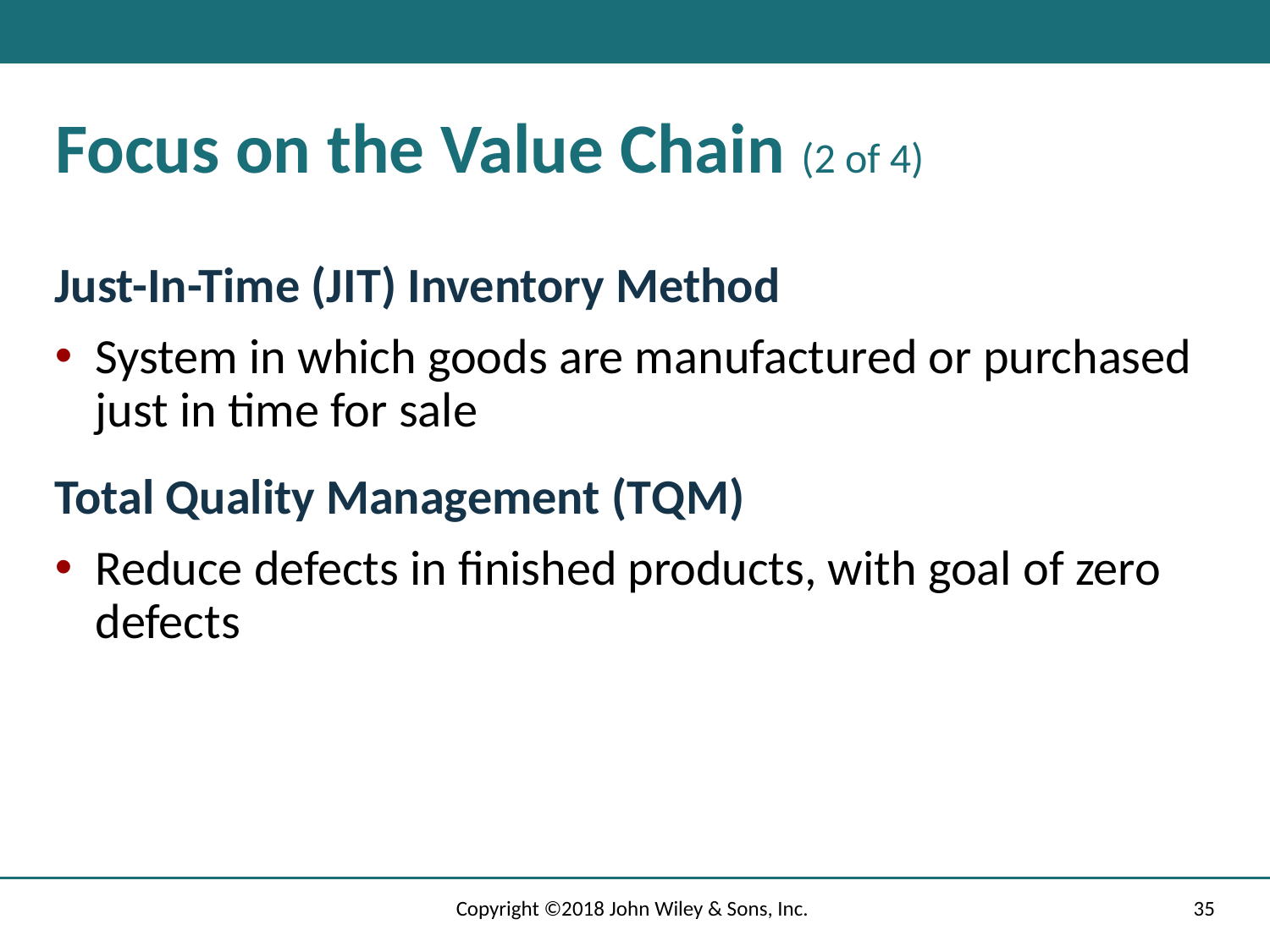

# Focus on the Value Chain (2 of 4)
Just-In-Time (J I T) Inventory Method
System in which goods are manufactured or purchased just in time for sale
Total Quality Management (T Q M)
Reduce defects in finished products, with goal of zero defects
Copyright ©2018 John Wiley & Sons, Inc.
35